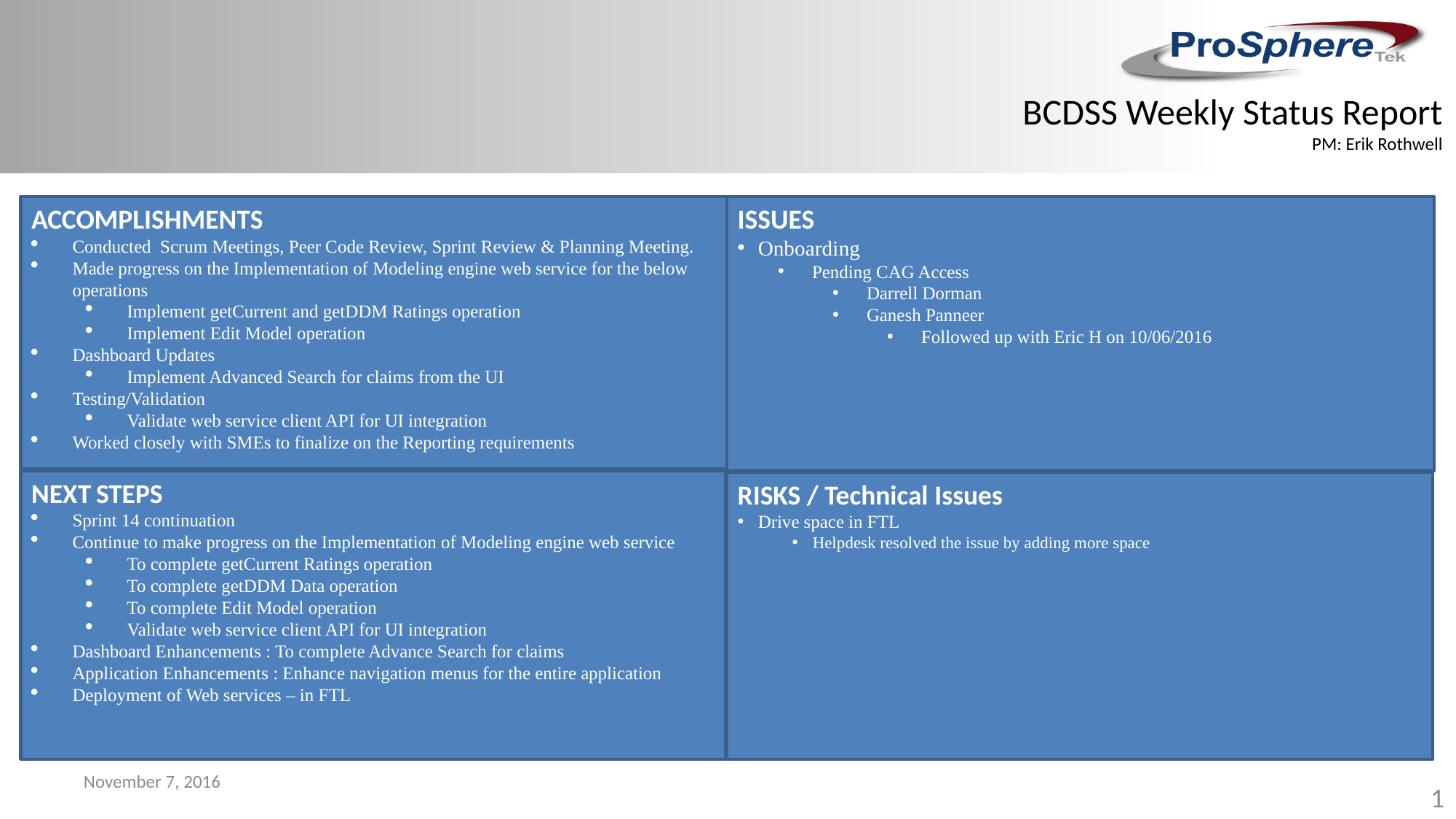

BCDSS Weekly Status Report
PM: Erik Rothwell
ACCOMPLISHMENTS
Conducted  Scrum Meetings, Peer Code Review, Sprint Review & Planning Meeting.
Made progress on the Implementation of Modeling engine web service for the below operations
Implement getCurrent and getDDM Ratings operation
Implement Edit Model operation
Dashboard Updates
Implement Advanced Search for claims from the UI
Testing/Validation
Validate web service client API for UI integration
Worked closely with SMEs to finalize on the Reporting requirements

ISSUES
Onboarding
Pending CAG Access
Darrell Dorman
Ganesh Panneer
Followed up with Eric H on 10/06/2016

NEXT STEPS
Sprint 14 continuation
Continue to make progress on the Implementation of Modeling engine web service
To complete getCurrent Ratings operation
To complete getDDM Data operation
To complete Edit Model operation
Validate web service client API for UI integration
Dashboard Enhancements : To complete Advance Search for claims
Application Enhancements : Enhance navigation menus for the entire application
Deployment of Web services – in FTL

RISKS / Technical Issues
Drive space in FTL
Helpdesk resolved the issue by adding more space

November 7, 2016
1